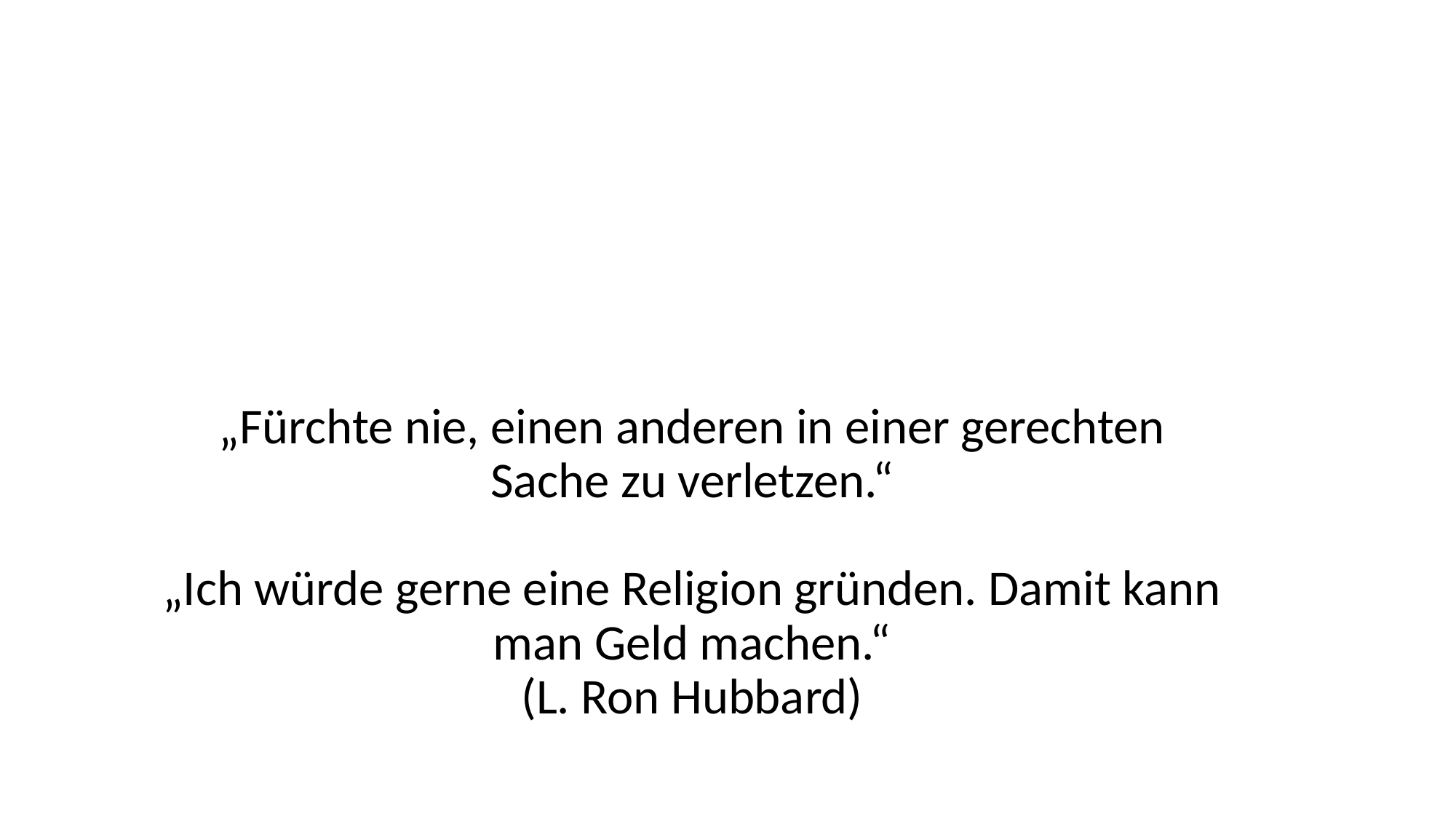

# „Fürchte nie, einen anderen in einer gerechten Sache zu verletzen.“ „Ich würde gerne eine Religion gründen. Damit kann man Geld machen.“ (L. Ron Hubbard)